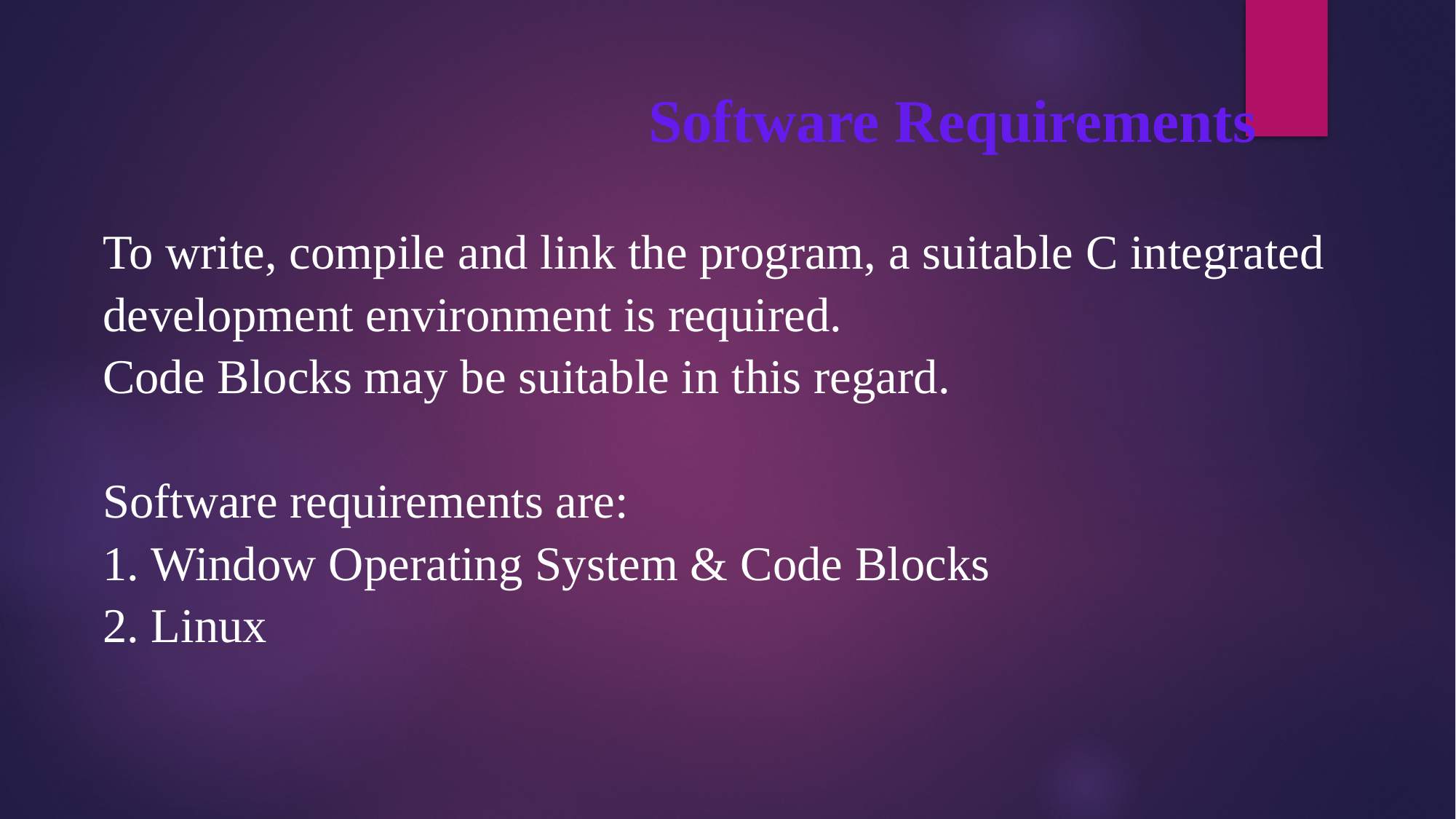

Software Requirements

To write, compile and link the program, a suitable C integrated  development environment is required.
Code Blocks may be suitable in this regard.

Software requirements are:
1. Window Operating System & Code Blocks
2. Linux